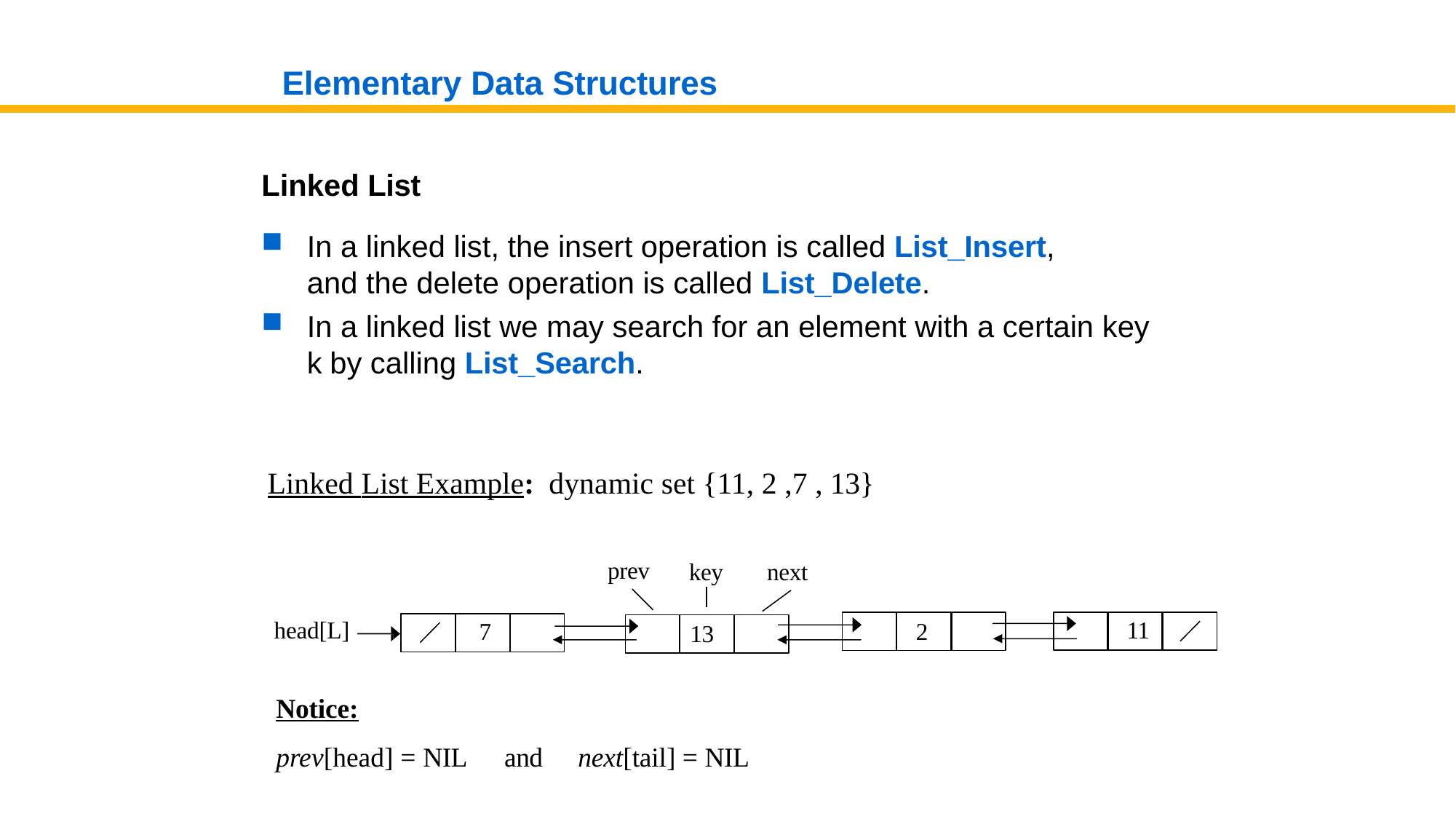

# Elementary Data Structures
Linked List
In a linked list, the insert operation is called List_Insert, and the delete operation is called List_Delete.
In a linked list we may search for an element with a certain key k by calling List_Search.

Linked List Example: dynamic set {11, 2 ,7 , 13}
prev
key	next

head[L]
11
7
2
13
Notice:
prev[head] = NIL	and	next[tail] = NIL
Data Structures and Algorithms (159)